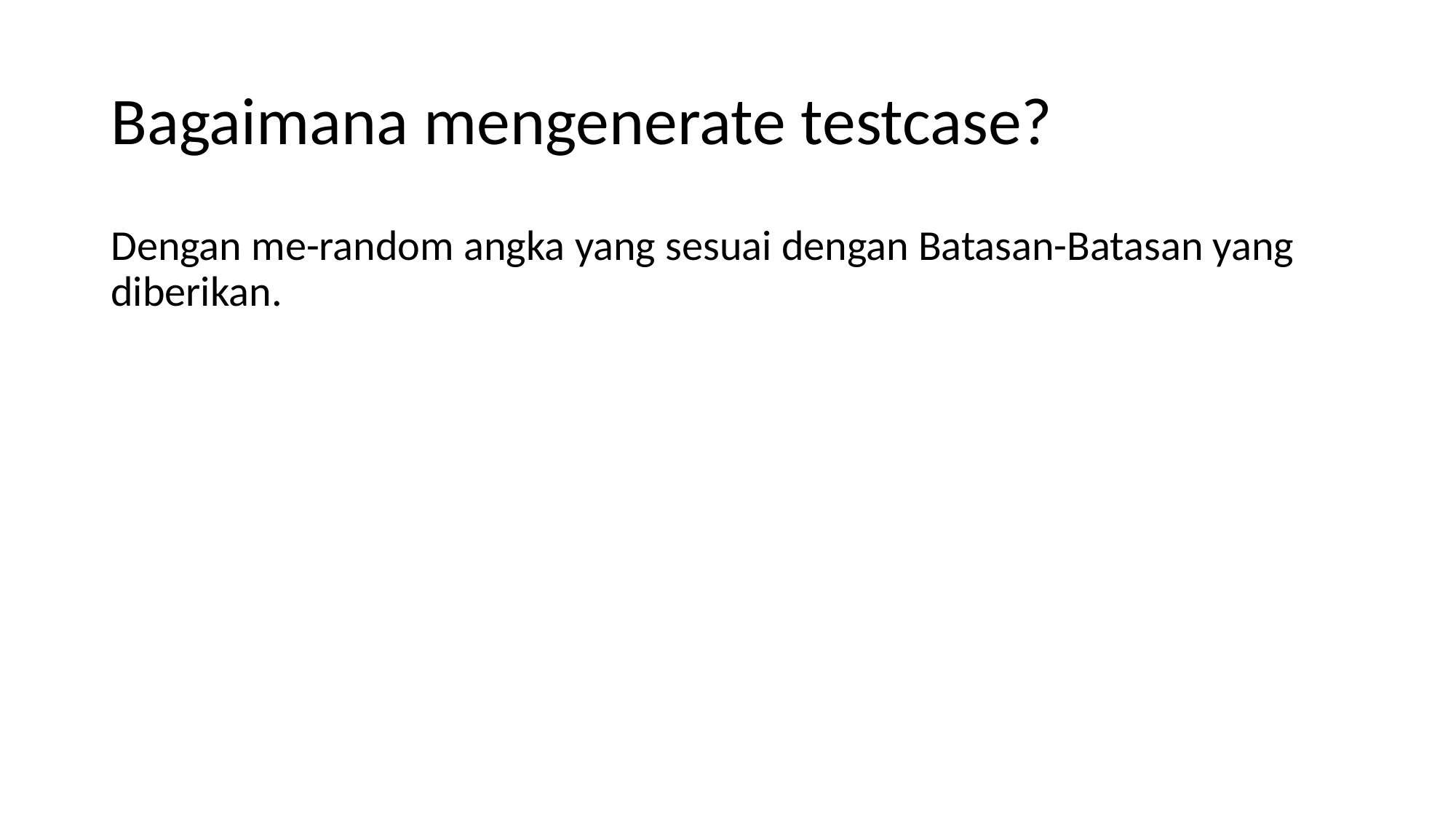

# Bagaimana mengenerate testcase?
Dengan me-random angka yang sesuai dengan Batasan-Batasan yang diberikan.